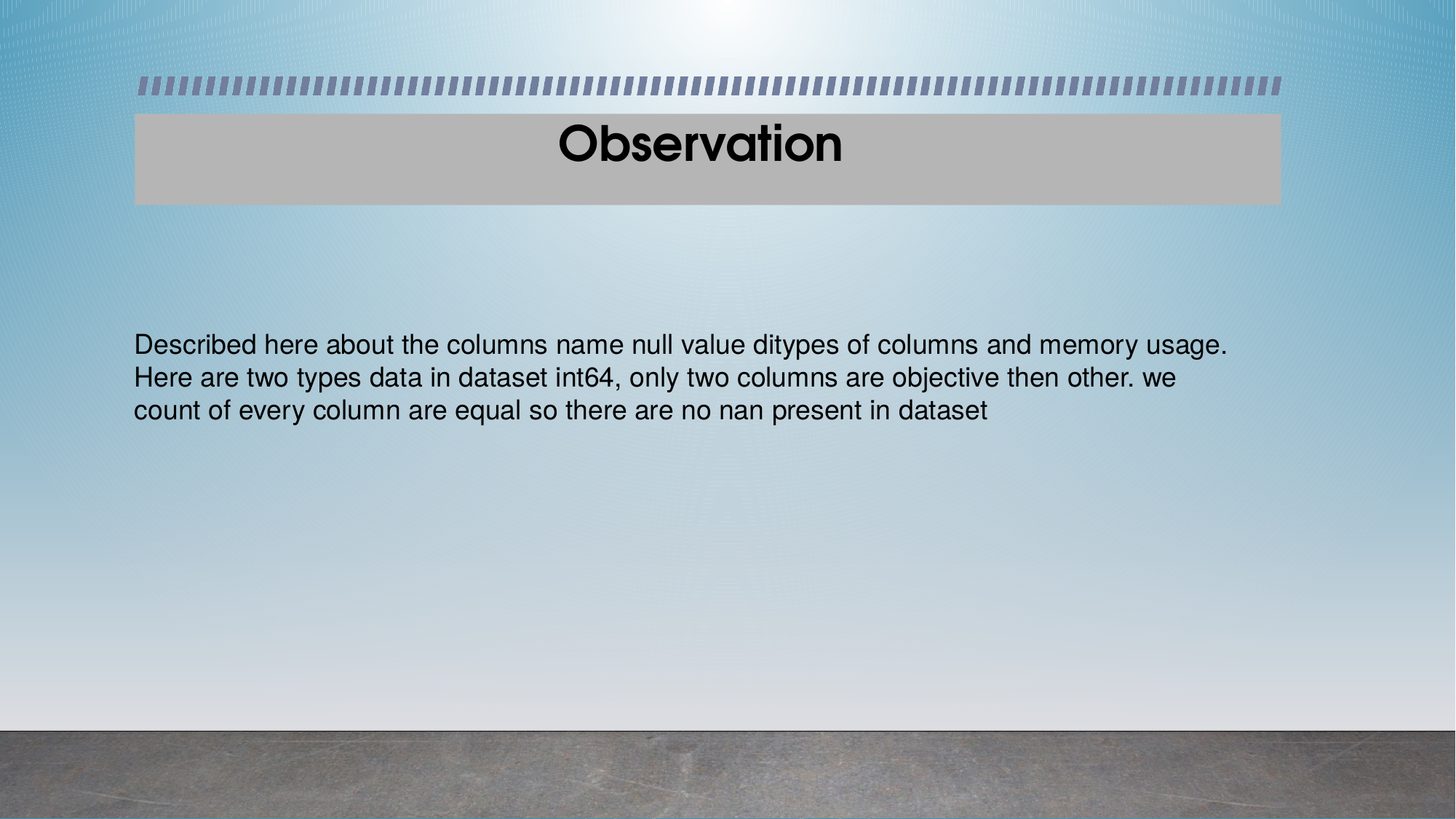

# Observation
Described here about the columns name null value ditypes of columns and memory usage. Here are two types data in dataset int64, only two columns are objective then other. we count of every column are equal so there are no nan present in dataset